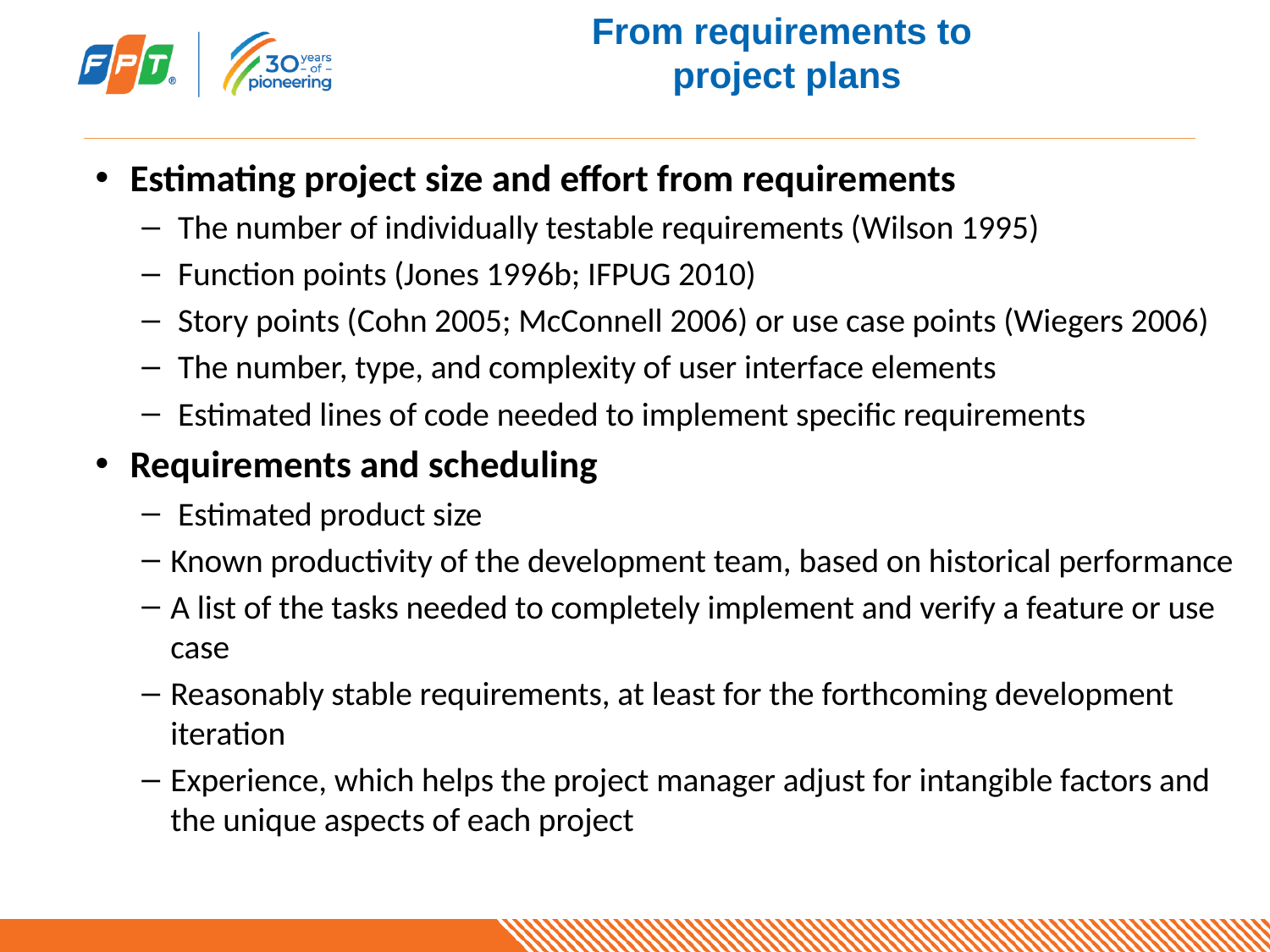

# From requirements to project plans
Estimating project size and effort from requirements
 The number of individually testable requirements (Wilson 1995)
 Function points (Jones 1996b; IFPUG 2010)
 Story points (Cohn 2005; McConnell 2006) or use case points (Wiegers 2006)
 The number, type, and complexity of user interface elements
 Estimated lines of code needed to implement specific requirements
Requirements and scheduling
 Estimated product size
Known productivity of the development team, based on historical performance
A list of the tasks needed to completely implement and verify a feature or use case
Reasonably stable requirements, at least for the forthcoming development iteration
Experience, which helps the project manager adjust for intangible factors and the unique aspects of each project